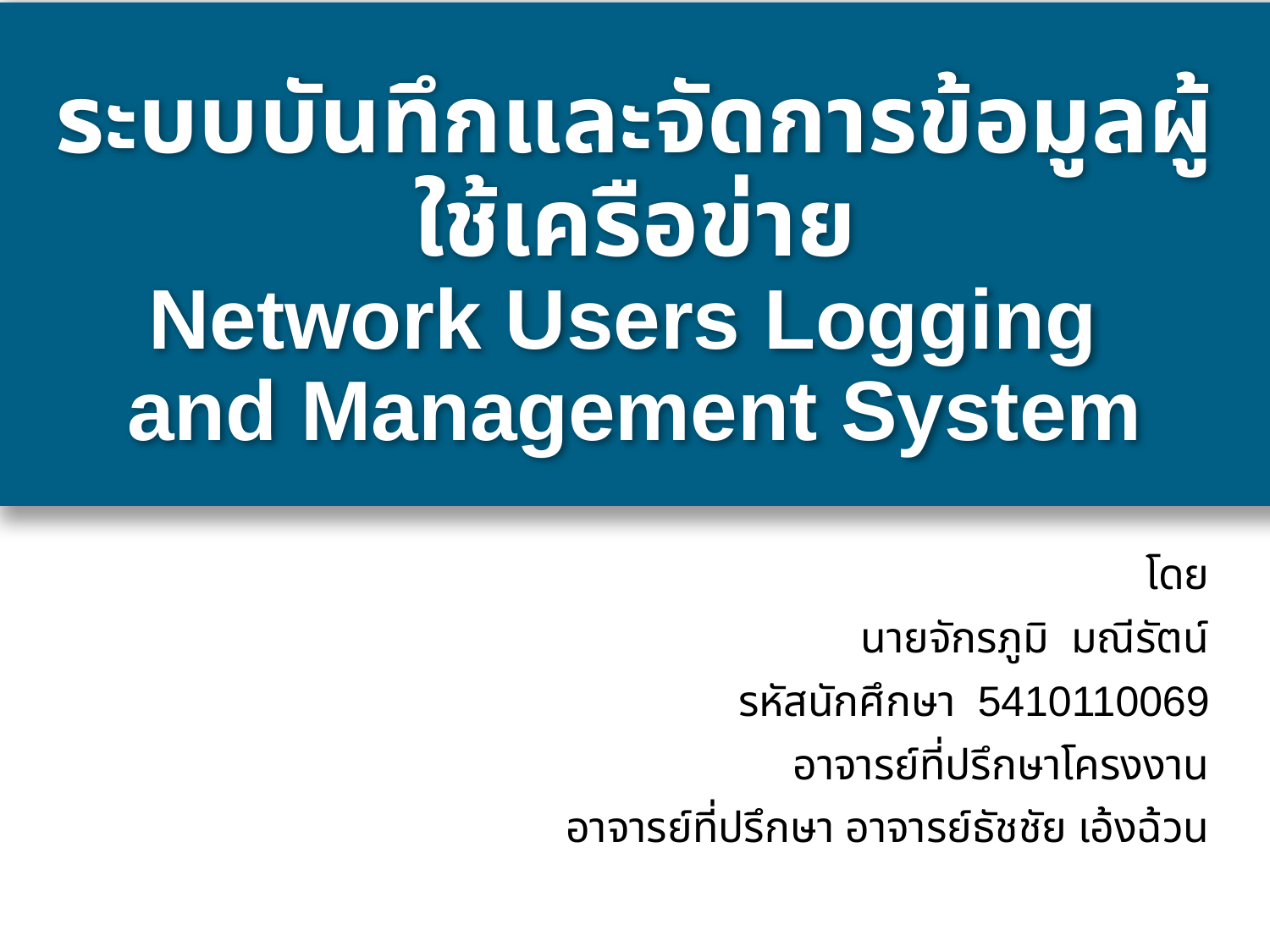

# ระบบบันทึกและจัดการข้อมูลผู้ใช้เครือข่าย Network Users Logging and Management System
โดย
นายจักรภูมิ  มณีรัตน์
รหัสนักศึกษา  5410110069
อาจารย์ที่ปรึกษาโครงงาน
อาจารย์ที่ปรึกษา อาจารย์ธัชชัย เอ้งฉ้วน